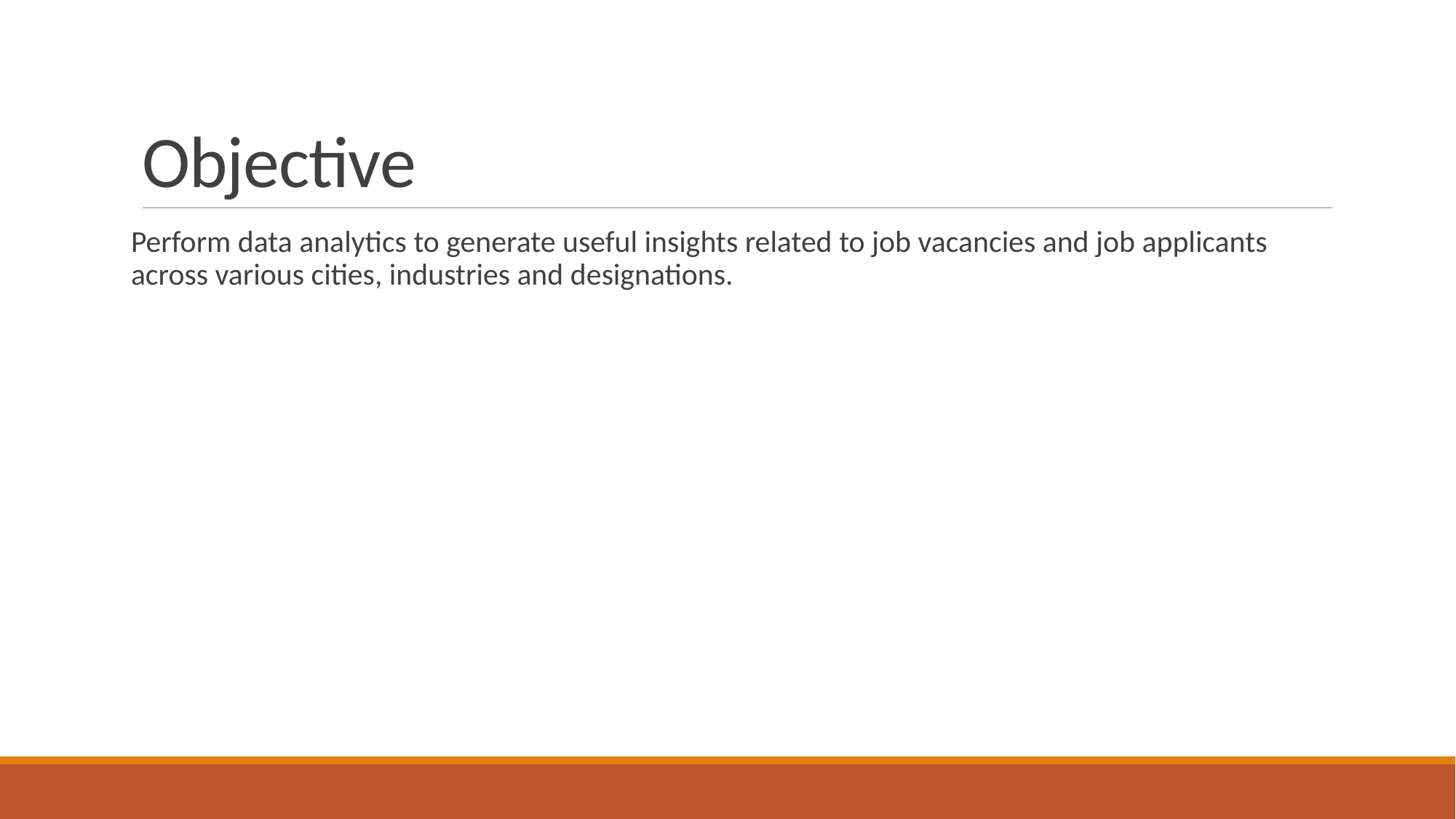

# Objective
Perform data analytics to generate useful insights related to job vacancies and job applicants across various cities, industries and designations.